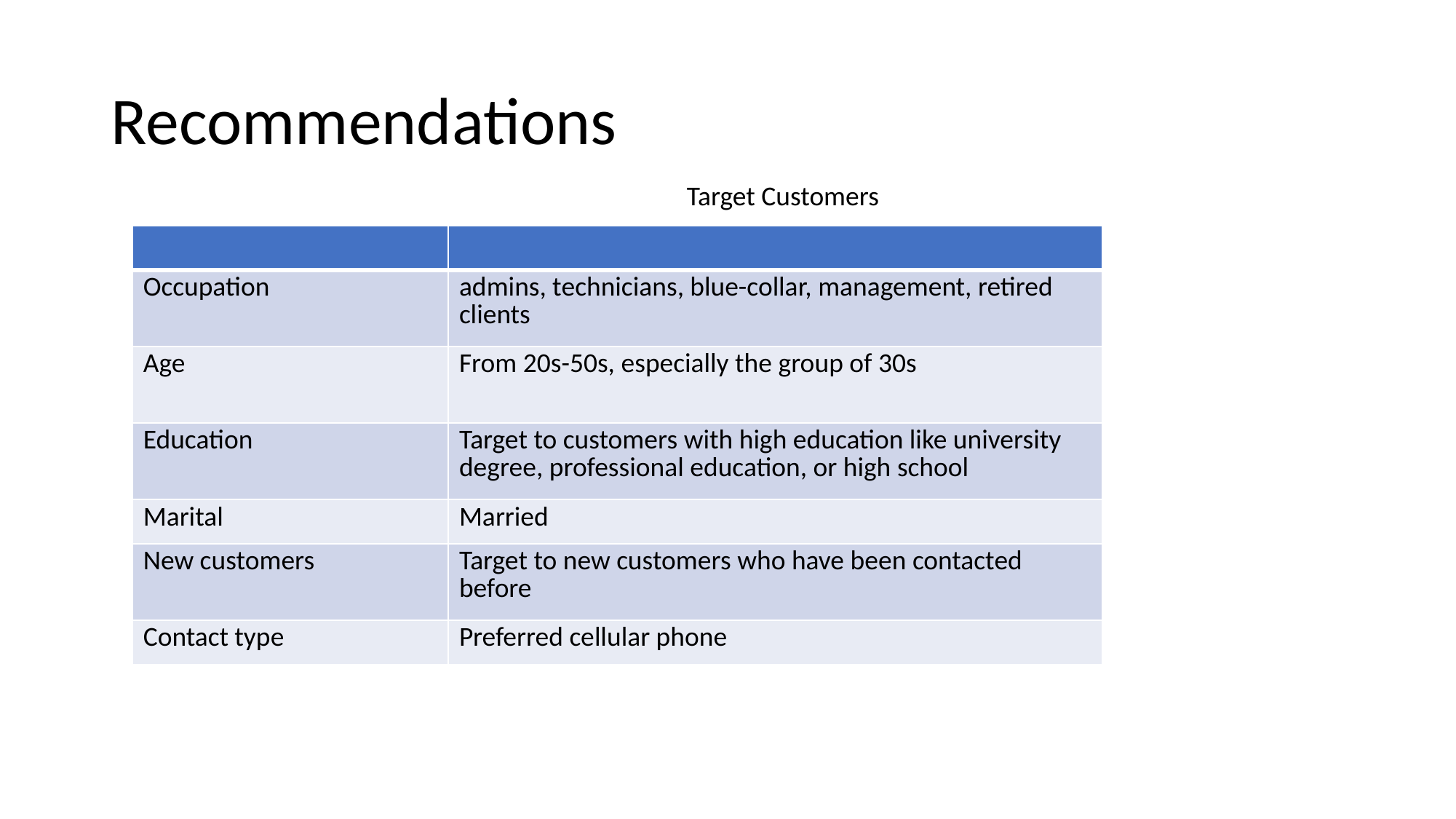

# Recommendations
Target Customers
|  |  |
| --- | --- |
| Occupation | admins, technicians, blue-collar, management, retired clients |
| Age | From 20s-50s, especially the group of 30s |
| Education | Target to customers with high education like university degree, professional education, or high school |
| Marital | Married |
| New customers | Target to new customers who have been contacted before |
| Contact type | Preferred cellular phone |